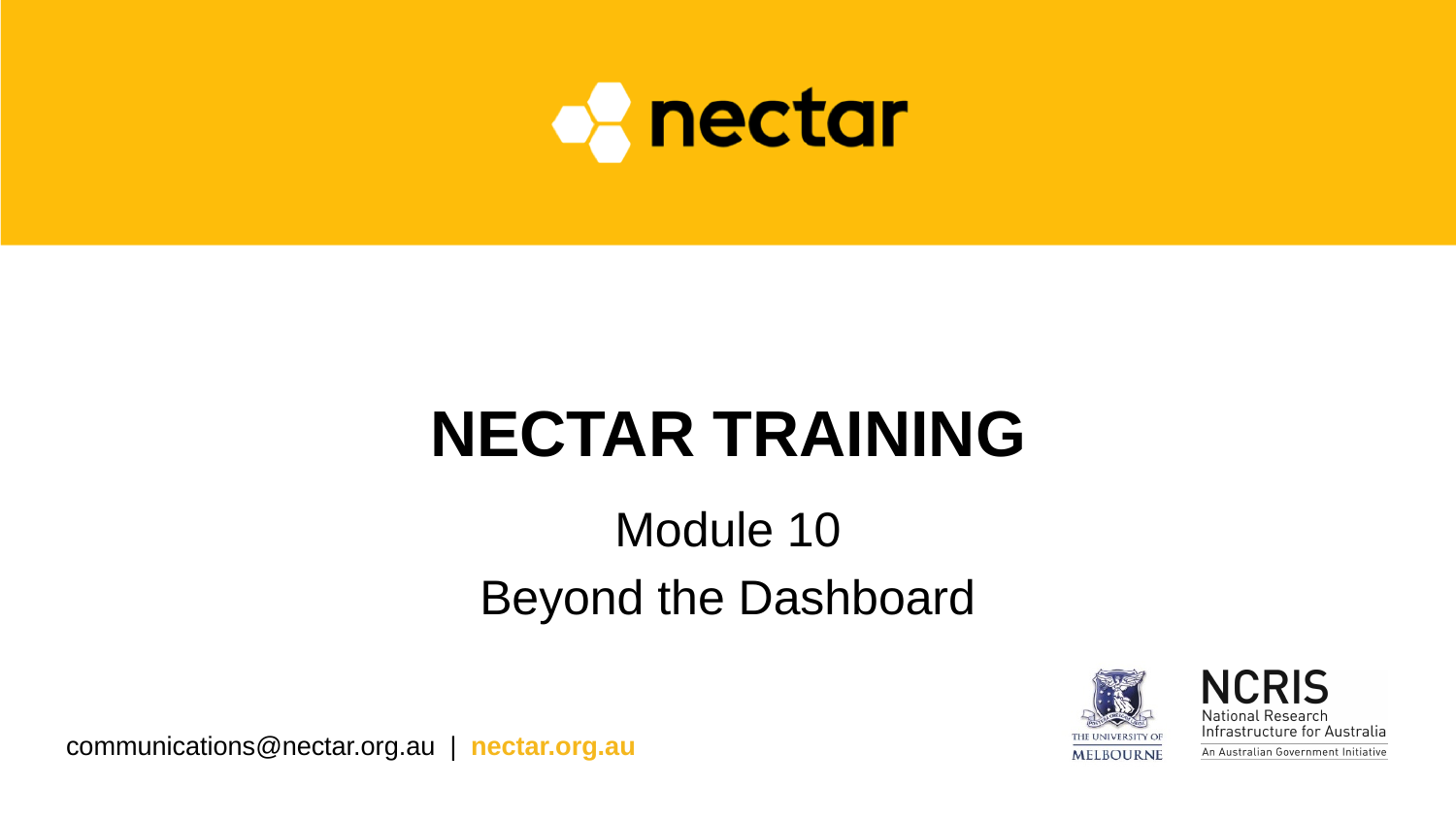

# NeCTAR Training
Module 10
Beyond the Dashboard